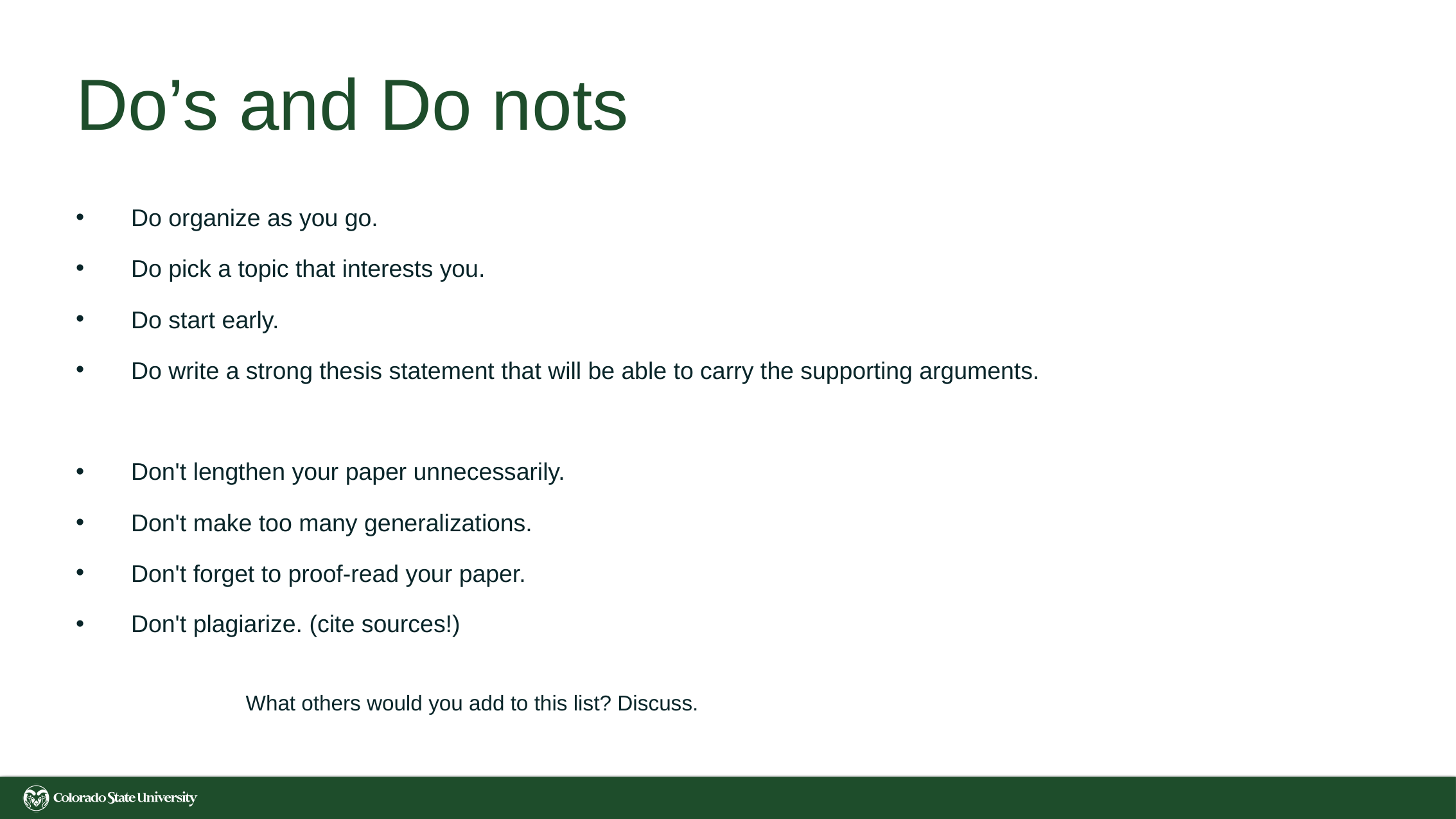

# Do’s and Do nots
Do organize as you go.
Do pick a topic that interests you.
Do start early.
Do write a strong thesis statement that will be able to carry the supporting arguments.

Don't lengthen your paper unnecessarily.
Don't make too many generalizations.
Don't forget to proof-read your paper.
Don't plagiarize. (cite sources!)

	What others would you add to this list? Discuss.